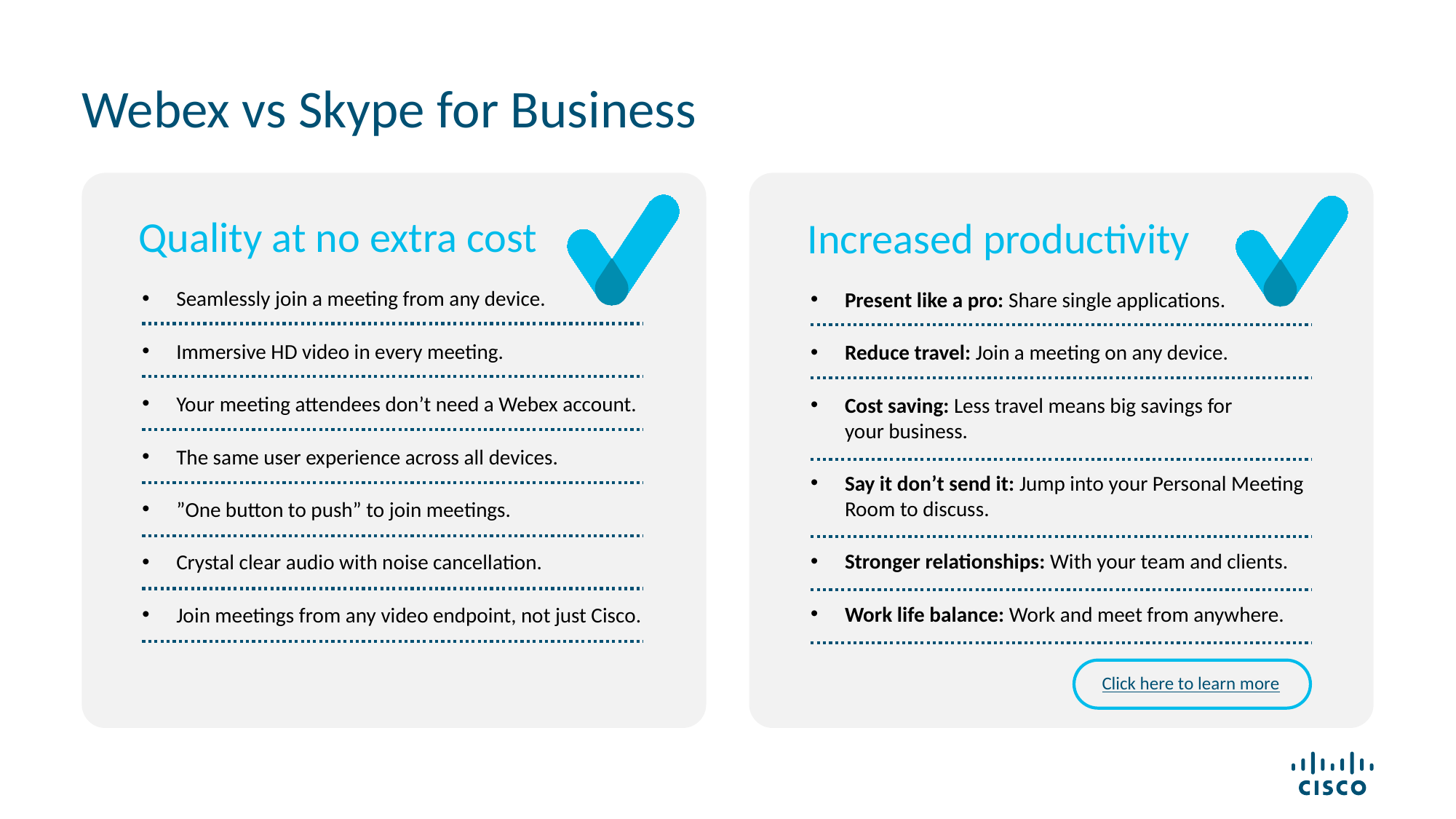

# Webex vs Skype for Business

Quality at no extra cost
Increased productivity
Seamlessly join a meeting from any device.
Immersive HD video in every meeting.
Your meeting attendees don’t need a Webex account.
The same user experience across all devices.
”One button to push” to join meetings.
Crystal clear audio with noise cancellation.
Join meetings from any video endpoint, not just Cisco.
Present like a pro: Share single applications.
Reduce travel: Join a meeting on any device.
Cost saving: Less travel means big savings for
your business.
Say it don’t send it: Jump into your Personal Meeting Room to discuss.
Stronger relationships: With your team and clients.
Work life balance: Work and meet from anywhere.

Click here to learn more